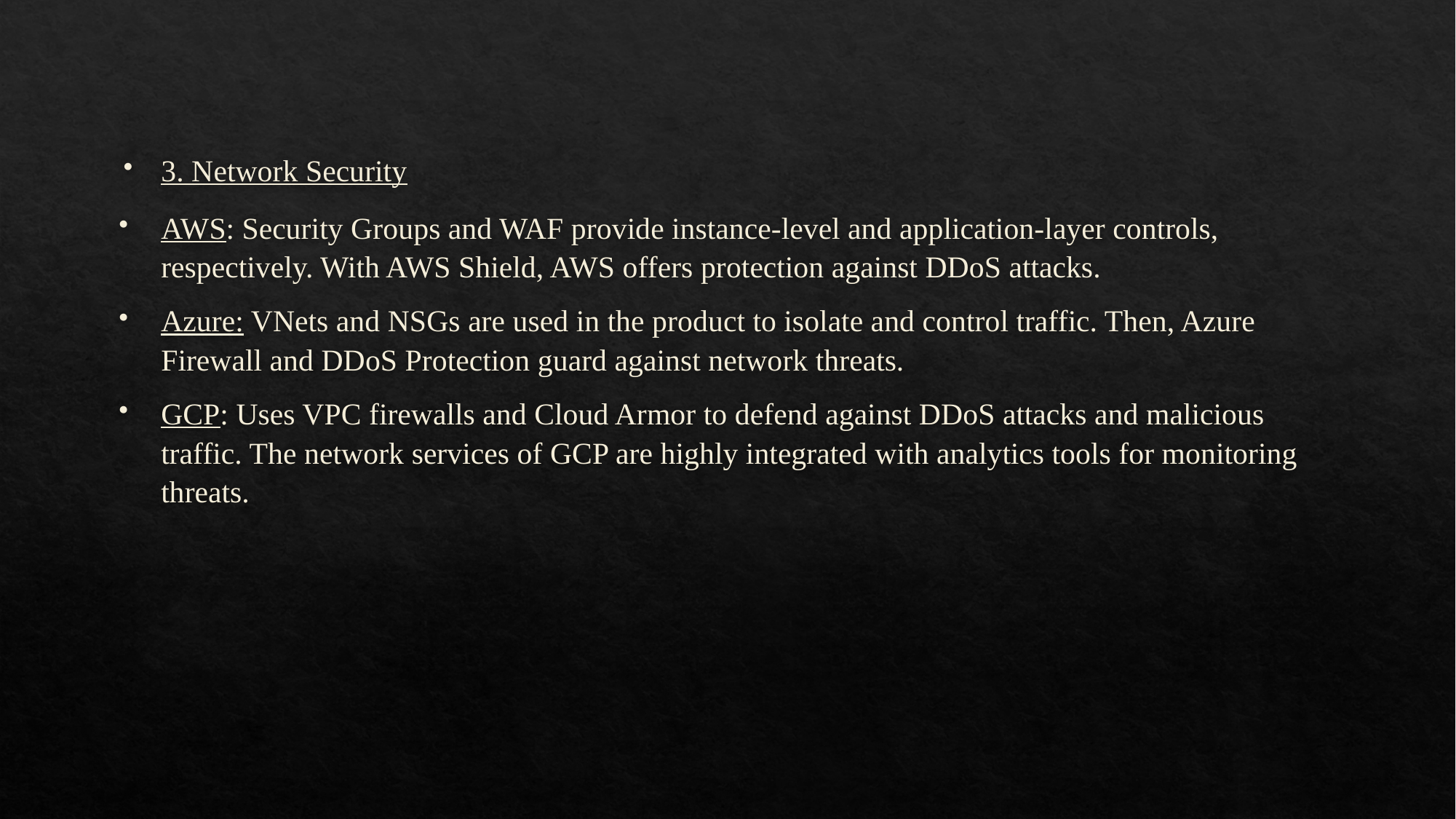

#
3. Network Security
AWS: Security Groups and WAF provide instance-level and application-layer controls, respectively. With AWS Shield, AWS offers protection against DDoS attacks.
Azure: VNets and NSGs are used in the product to isolate and control traffic. Then, Azure Firewall and DDoS Protection guard against network threats.
GCP: Uses VPC firewalls and Cloud Armor to defend against DDoS attacks and malicious traffic. The network services of GCP are highly integrated with analytics tools for monitoring threats.